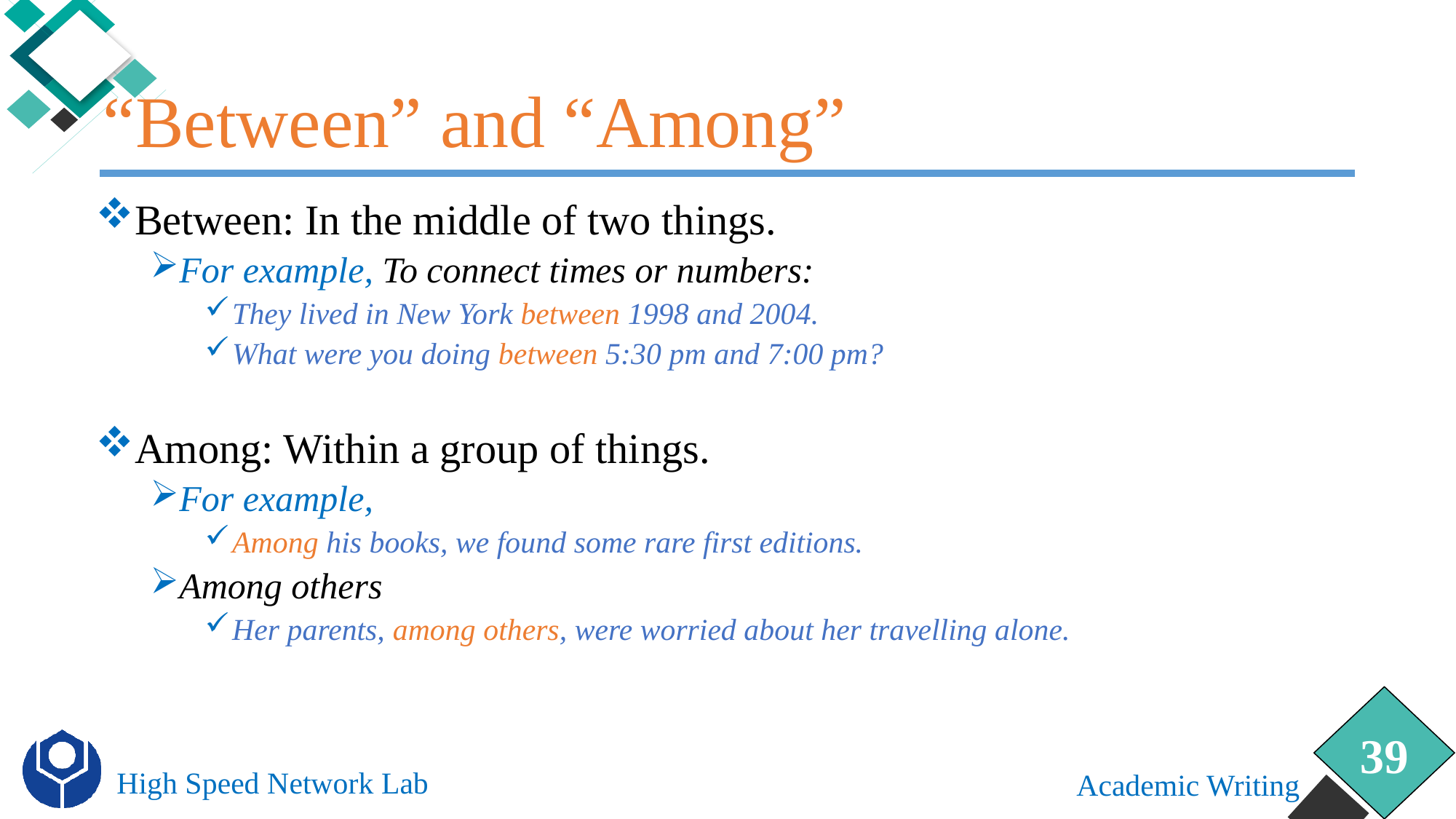

# “Between” and “Among”
Between: In the middle of two things.
For example, To connect times or numbers:
They lived in New York between 1998 and 2004.
What were you doing between 5:30 pm and 7:00 pm?

Among: Within a group of things.
For example,
Among his books, we found some rare first editions.
Among others
Her parents, among others, were worried about her travelling alone.